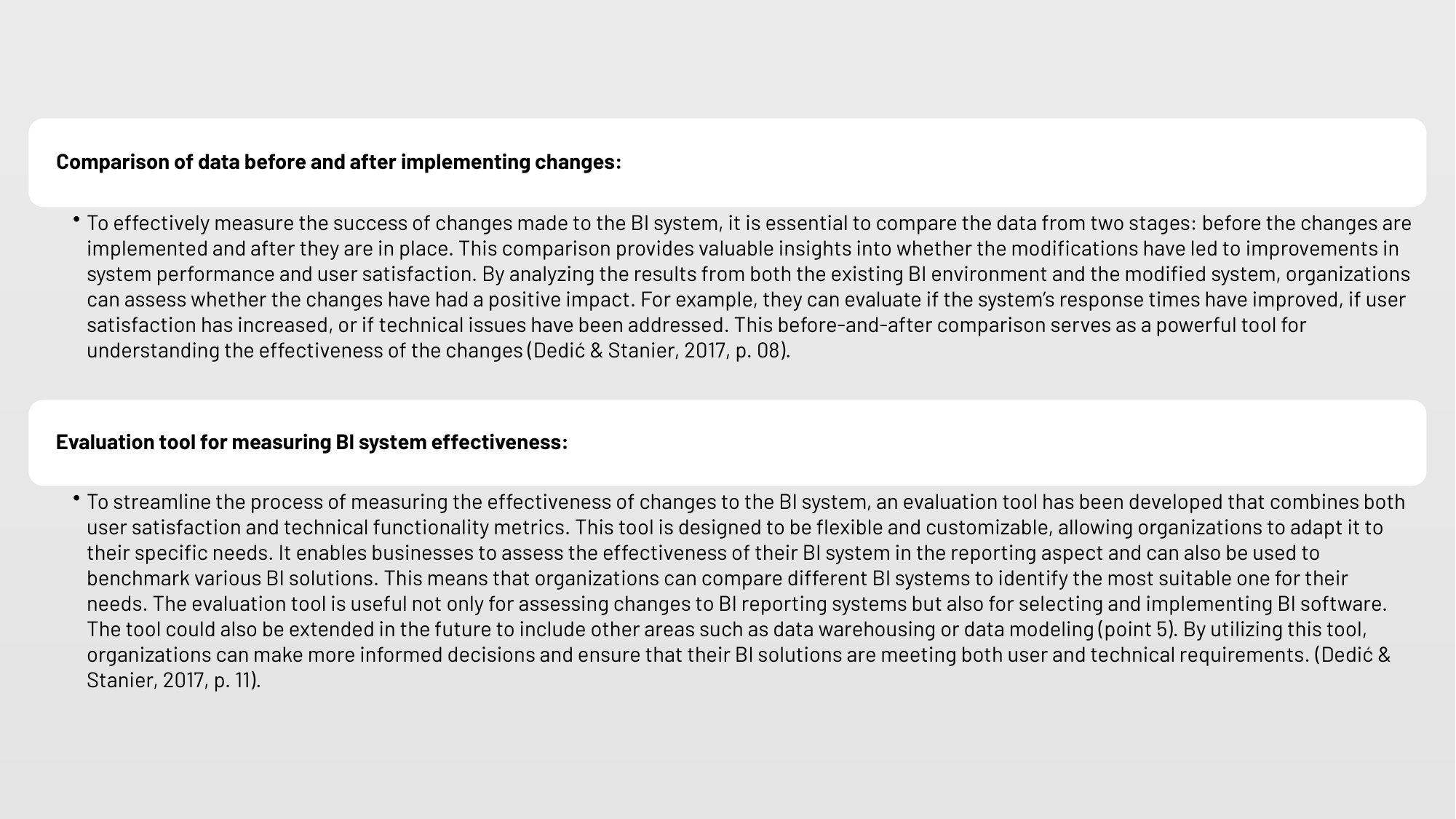

Comparison of data before and after implementing changes:
To effectively measure the success of changes made to the BI system, it is essential to compare the data from two stages: before the changes are implemented and after they are in place. This comparison provides valuable insights into whether the modifications have led to improvements in system performance and user satisfaction. By analyzing the results from both the existing BI environment and the modified system, organizations can assess whether the changes have had a positive impact. For example, they can evaluate if the system’s response times have improved, if user satisfaction has increased, or if technical issues have been addressed. This before-and-after comparison serves as a powerful tool for understanding the effectiveness of the changes (Dedić & Stanier, 2017, p. 08).

   Evaluation tool for measuring BI system effectiveness:
To streamline the process of measuring the effectiveness of changes to the BI system, an evaluation tool has been developed that combines both user satisfaction and technical functionality metrics. This tool is designed to be flexible and customizable, allowing organizations to adapt it to their specific needs. It enables businesses to assess the effectiveness of their BI system in the reporting aspect and can also be used to benchmark various BI solutions. This means that organizations can compare different BI systems to identify the most suitable one for their needs. The evaluation tool is useful not only for assessing changes to BI reporting systems but also for selecting and implementing BI software. The tool could also be extended in the future to include other areas such as data warehousing or data modeling (point 5). By utilizing this tool, organizations can make more informed decisions and ensure that their BI solutions are meeting both user and technical requirements. (Dedić & Stanier, 2017, p. 11).